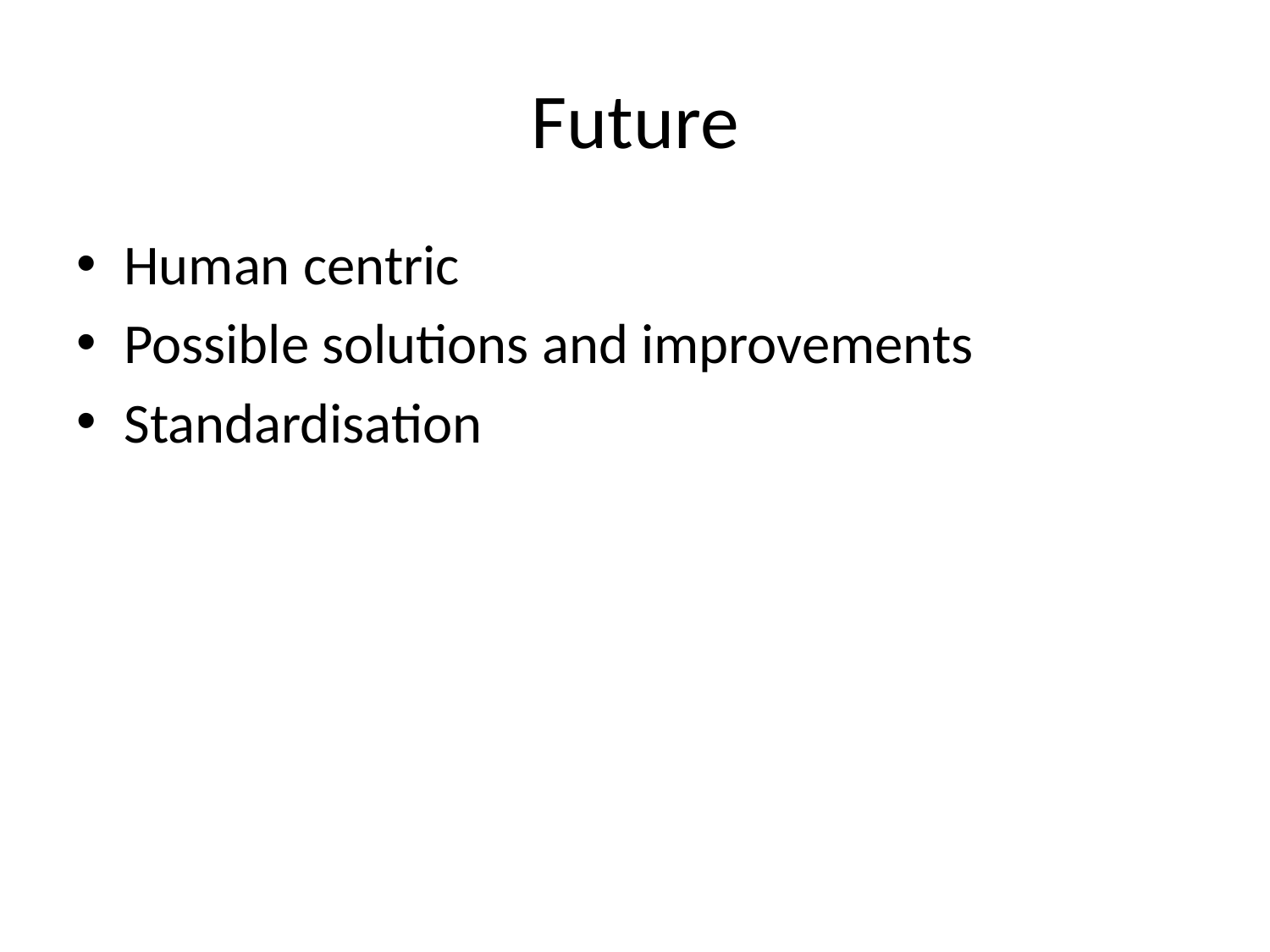

# Future
Human centric
Possible solutions and improvements
Standardisation